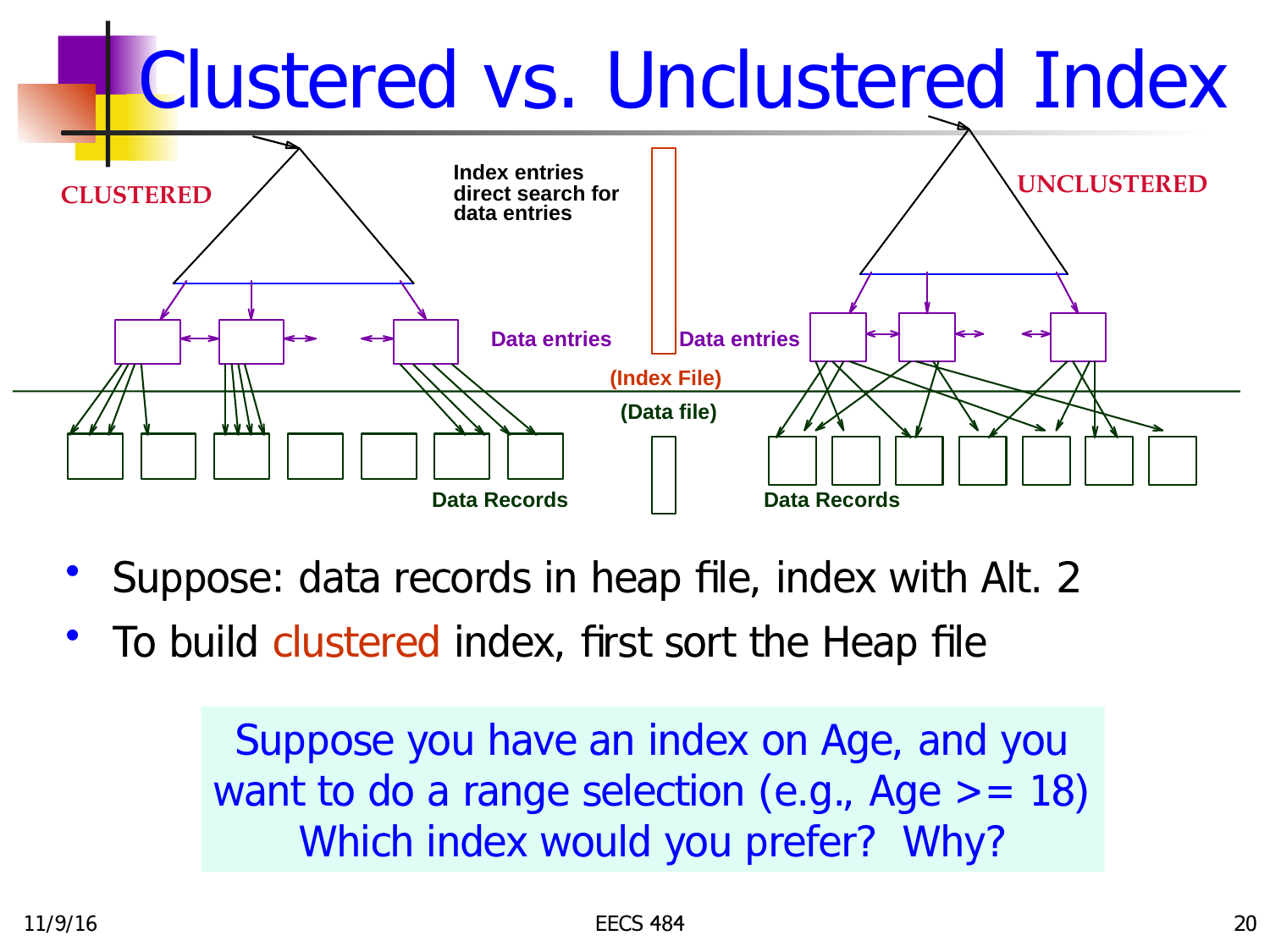

# Clustered vs. Unclustered Index

Index entries
direct search for
data entries
UNCLUSTERED
CLUSTERED

Data entries
Data entries

(Index File)

(Data file)

Data Records
Data Records
Suppose: data records in heap file, index with Alt. 2
To build clustered index, first sort the Heap file
Suppose you have an index on Age, and you
want to do a range selection (e.g., Age >= 18)
Which index would you prefer?  Why?
11/9/16
EECS 484
20